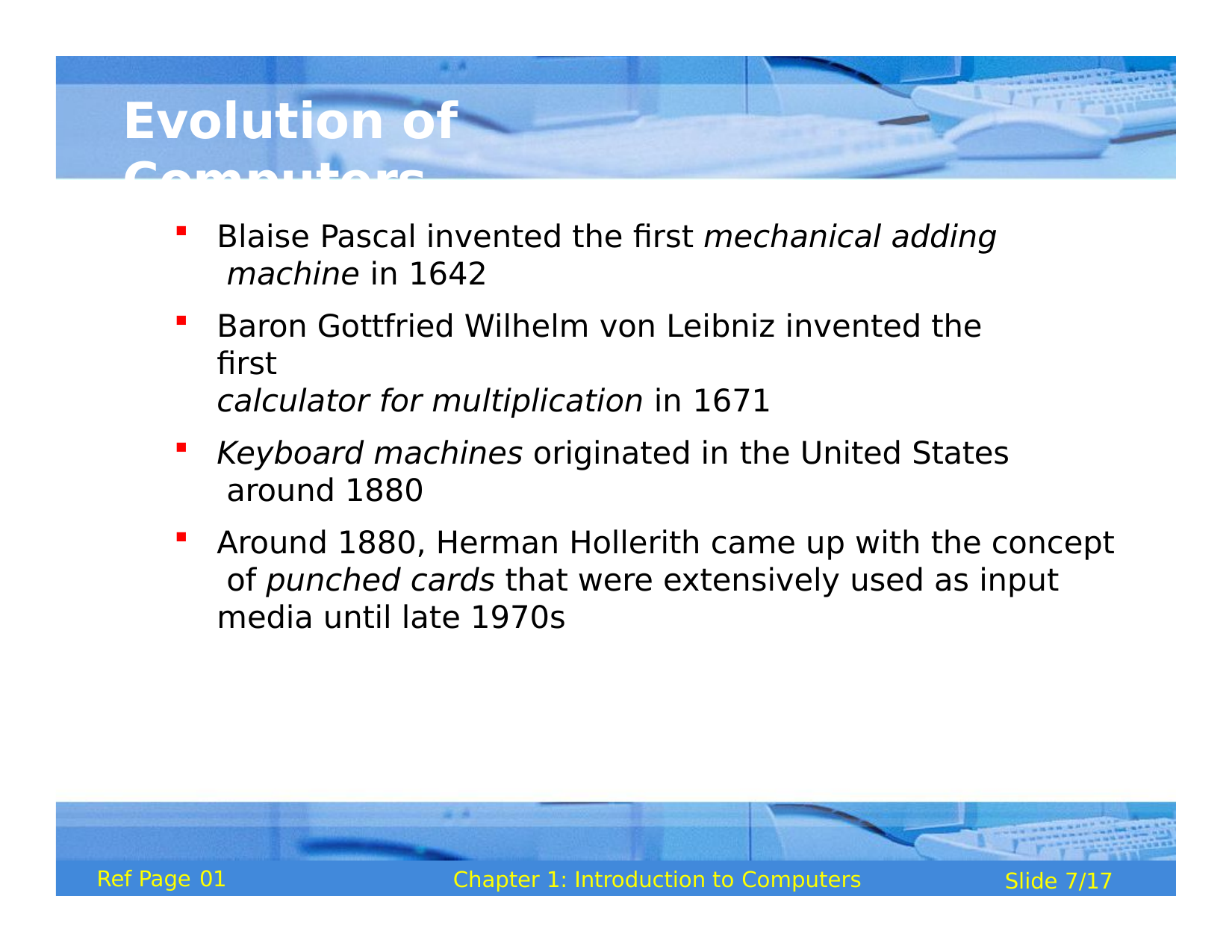

# Evolution of Computers
Blaise Pascal invented the first mechanical adding  machine in 1642
Baron Gottfried Wilhelm von Leibniz invented the first
calculator for multiplication in 1671
Keyboard machines originated in the United States  around 1880
Around 1880, Herman Hollerith came up with the concept  of punched cards that were extensively used as input  media until late 1970s

Ref Page 01
Chapter 1: Introduction to Computers
Slide 7/17